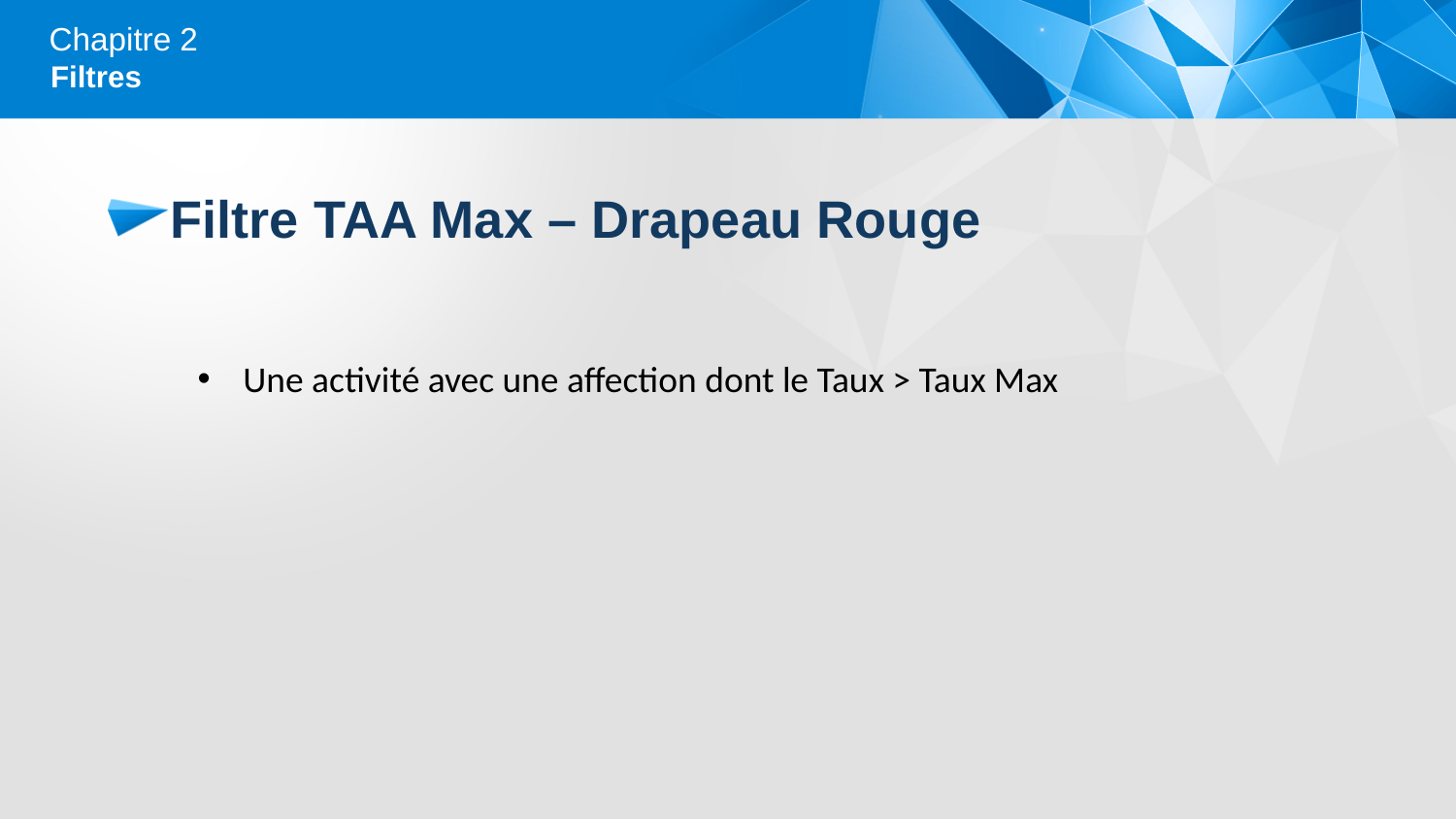

# Chapitre 2
Filtres
Filtre TAA Max – Drapeau Rouge

Une activité avec une affection dont le Taux > Taux Max